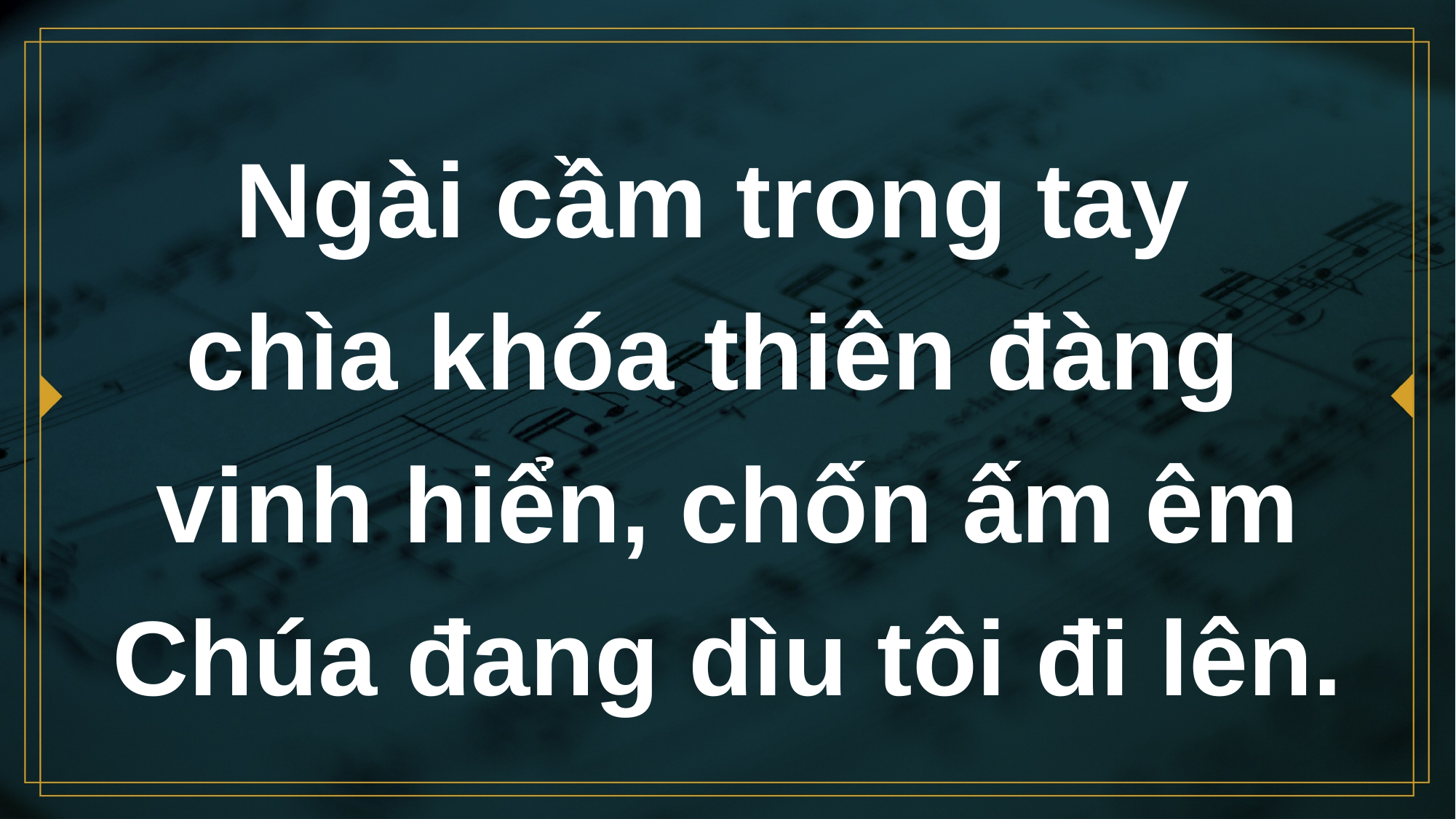

# Ngài cầm trong tay chìa khóa thiên đàng vinh hiển, chốn ấm êm Chúa đang dìu tôi đi lên.